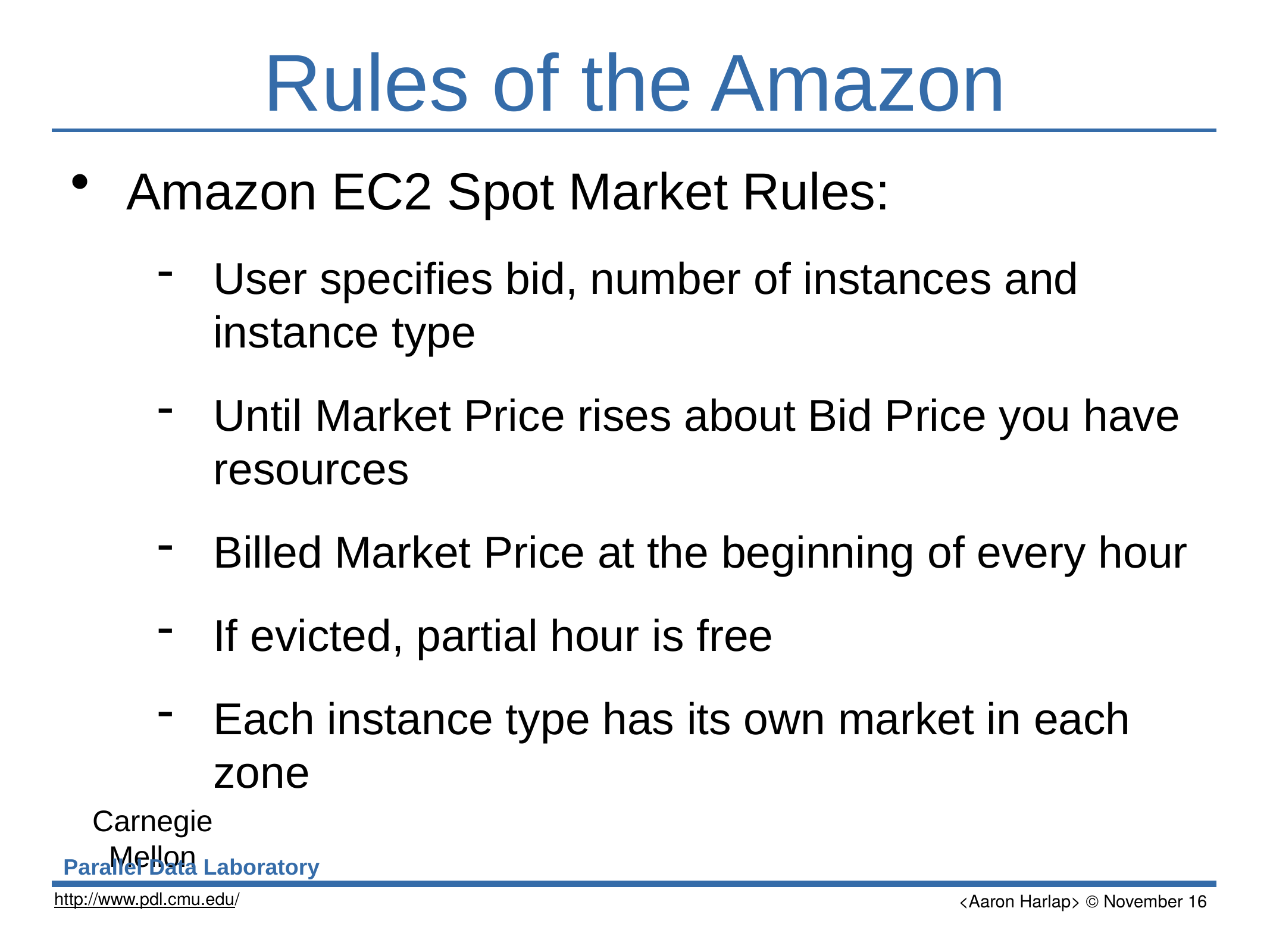

# Rules of the Amazon
Amazon EC2 Spot Market Rules:
User specifies bid, number of instances and instance type
Until Market Price rises about Bid Price you have resources
Billed Market Price at the beginning of every hour
If evicted, partial hour is free
Each instance type has its own market in each zone
20